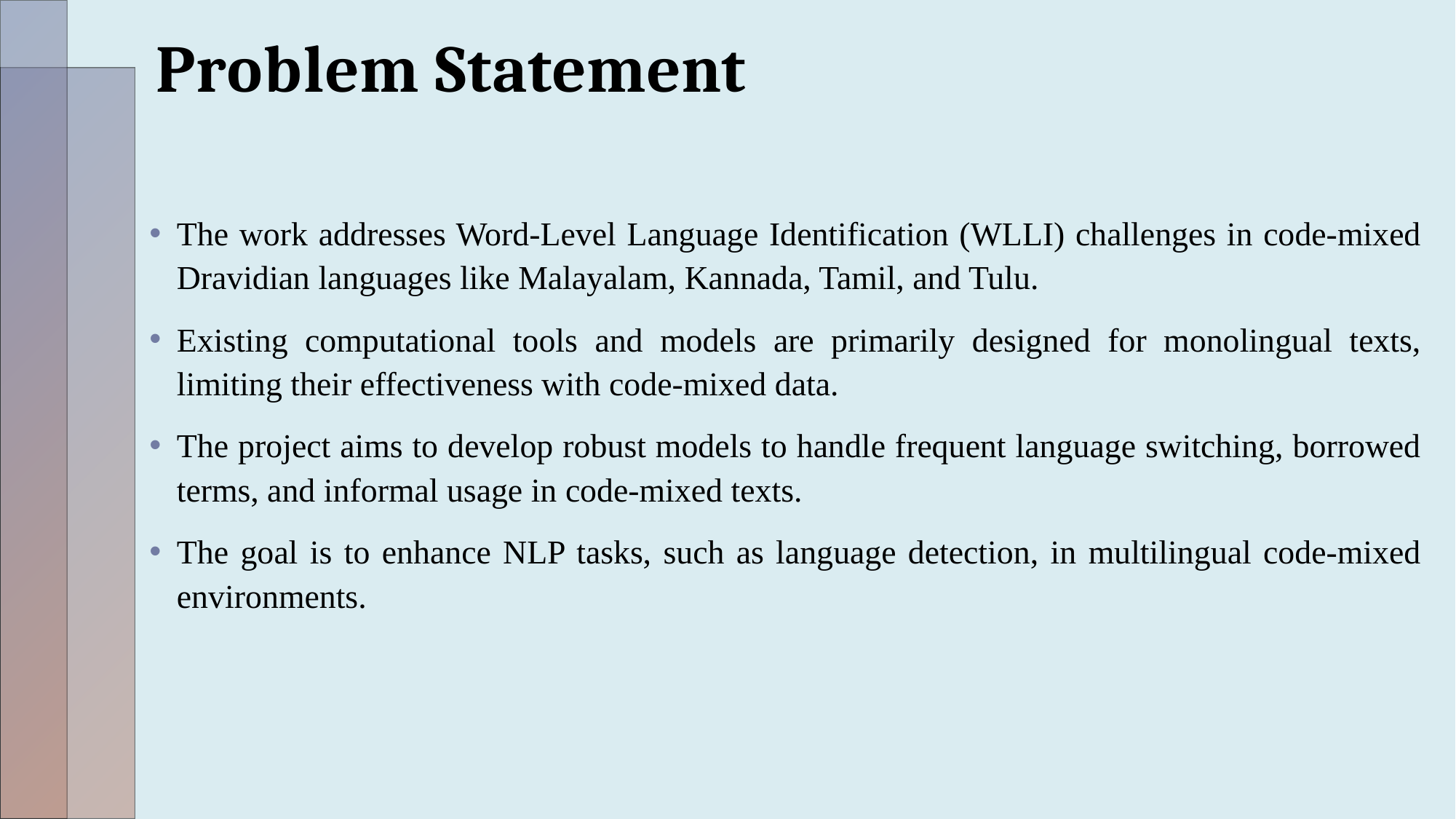

# Problem Statement
The work addresses Word-Level Language Identification (WLLI) challenges in code-mixed Dravidian languages like Malayalam, Kannada, Tamil, and Tulu.
Existing computational tools and models are primarily designed for monolingual texts, limiting their effectiveness with code-mixed data.
The project aims to develop robust models to handle frequent language switching, borrowed terms, and informal usage in code-mixed texts.
The goal is to enhance NLP tasks, such as language detection, in multilingual code-mixed environments.